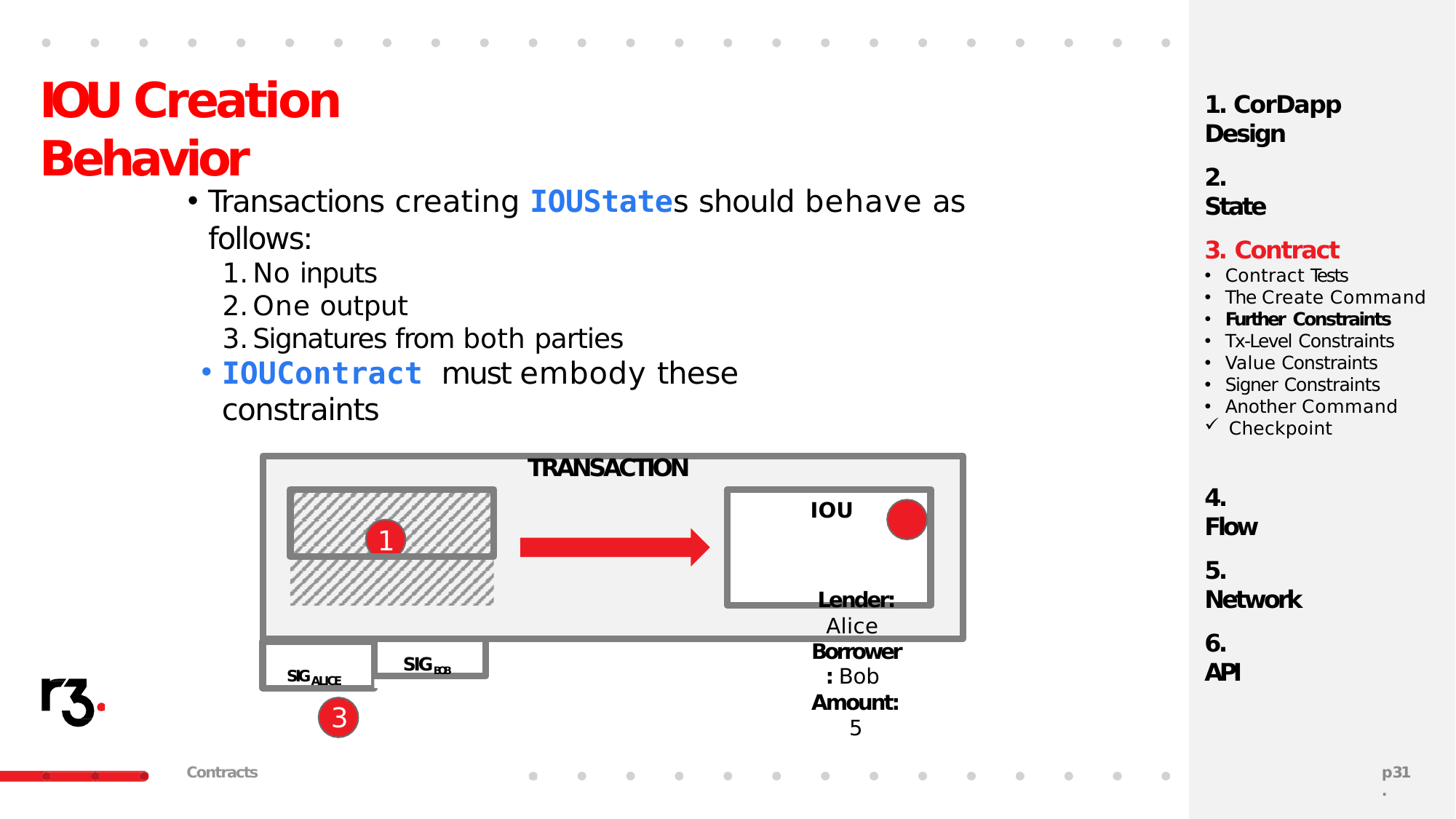

# IOU Creation Behavior
1. CorDapp Design
2. State
Transactions creating IOUStates should behave as follows:
No inputs
One output
Signatures from both parties
3. Contract
Contract Tests
The Create Command
Further Constraints
Tx-Level Constraints
Value Constraints
Signer Constraints
Another Command
Checkpoint
IOUContract must embody these constraints
TRANSACTION

4. Flow
IOU	2
Lender: Alice  Borrower: Bob  Amount: 5

1

5. Network
6. API

SIGBOB

SIGALICE

3
Contracts
p31.